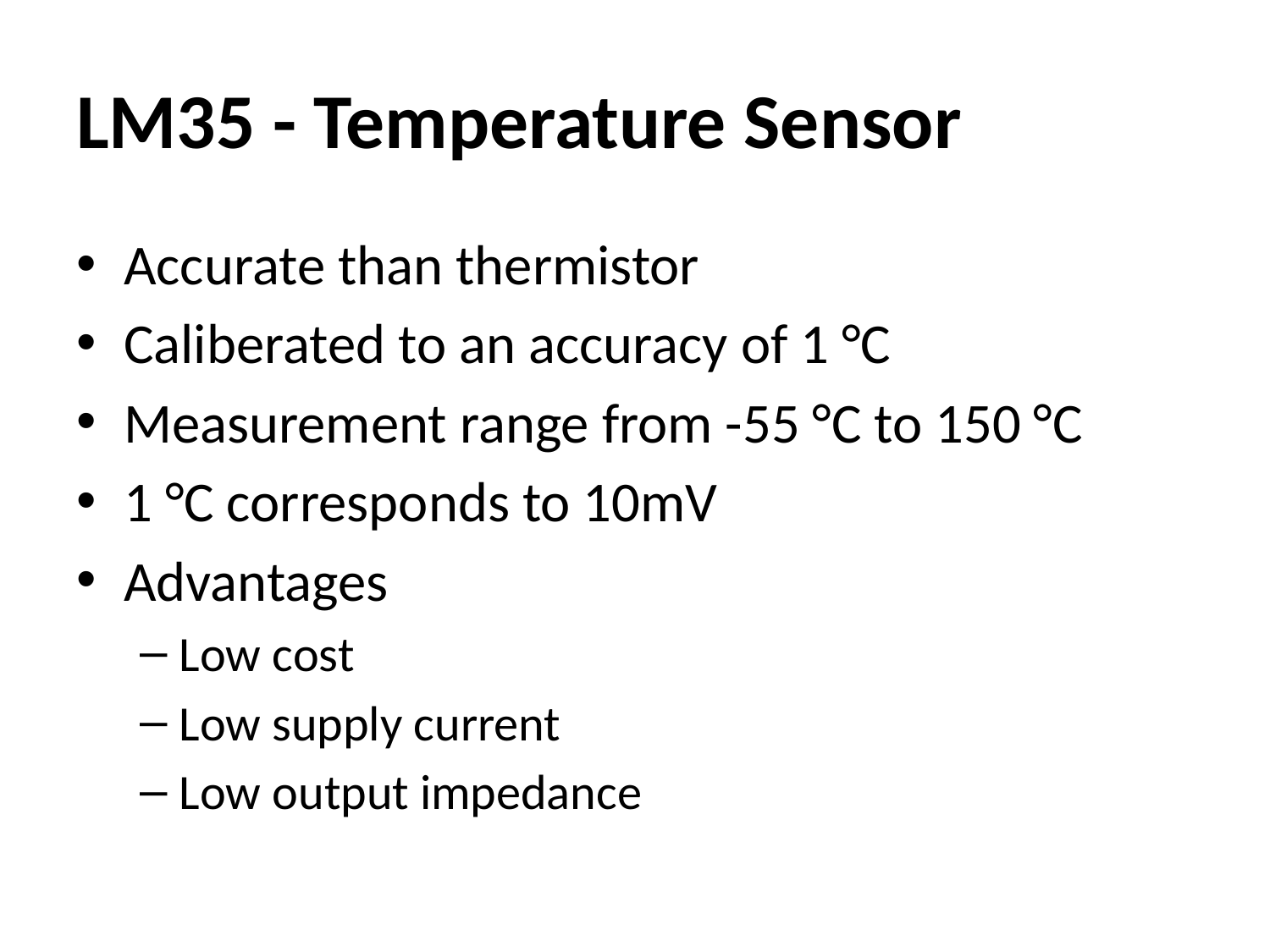

# LM35 - Temperature Sensor
Accurate than thermistor
Caliberated to an accuracy of 1 °C
Measurement range from -55 °C to 150 °C
1 °C corresponds to 10mV
Advantages
Low cost
Low supply current
Low output impedance